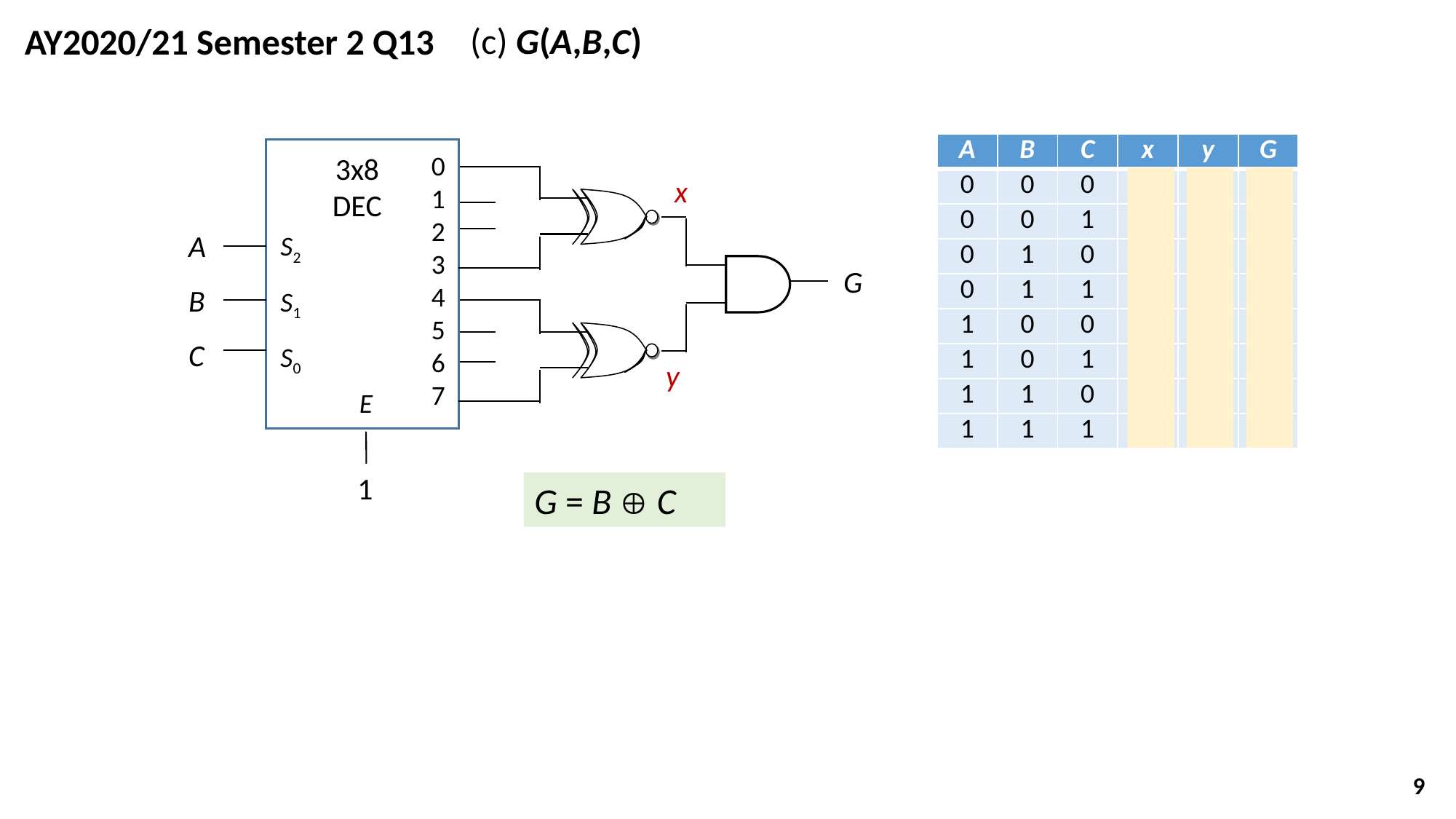

(c) G(A,B,C)
AY2020/21 Semester 2 Q13
| A | B | C | x | y | G |
| --- | --- | --- | --- | --- | --- |
| 0 | 0 | 0 | 0 | 1 | 0 |
| 0 | 0 | 1 | 1 | 1 | 1 |
| 0 | 1 | 0 | 1 | 1 | 1 |
| 0 | 1 | 1 | 0 | 1 | 0 |
| 1 | 0 | 0 | 1 | 0 | 0 |
| 1 | 0 | 1 | 1 | 1 | 1 |
| 1 | 1 | 0 | 1 | 1 | 1 |
| 1 | 1 | 1 | 1 | 0 | 0 |

0
1
2
3
4
5
6
7
3x8
DEC
S2
S1
S0
E

G
A
B
C

1
x

y
G = B ⊕ C
9